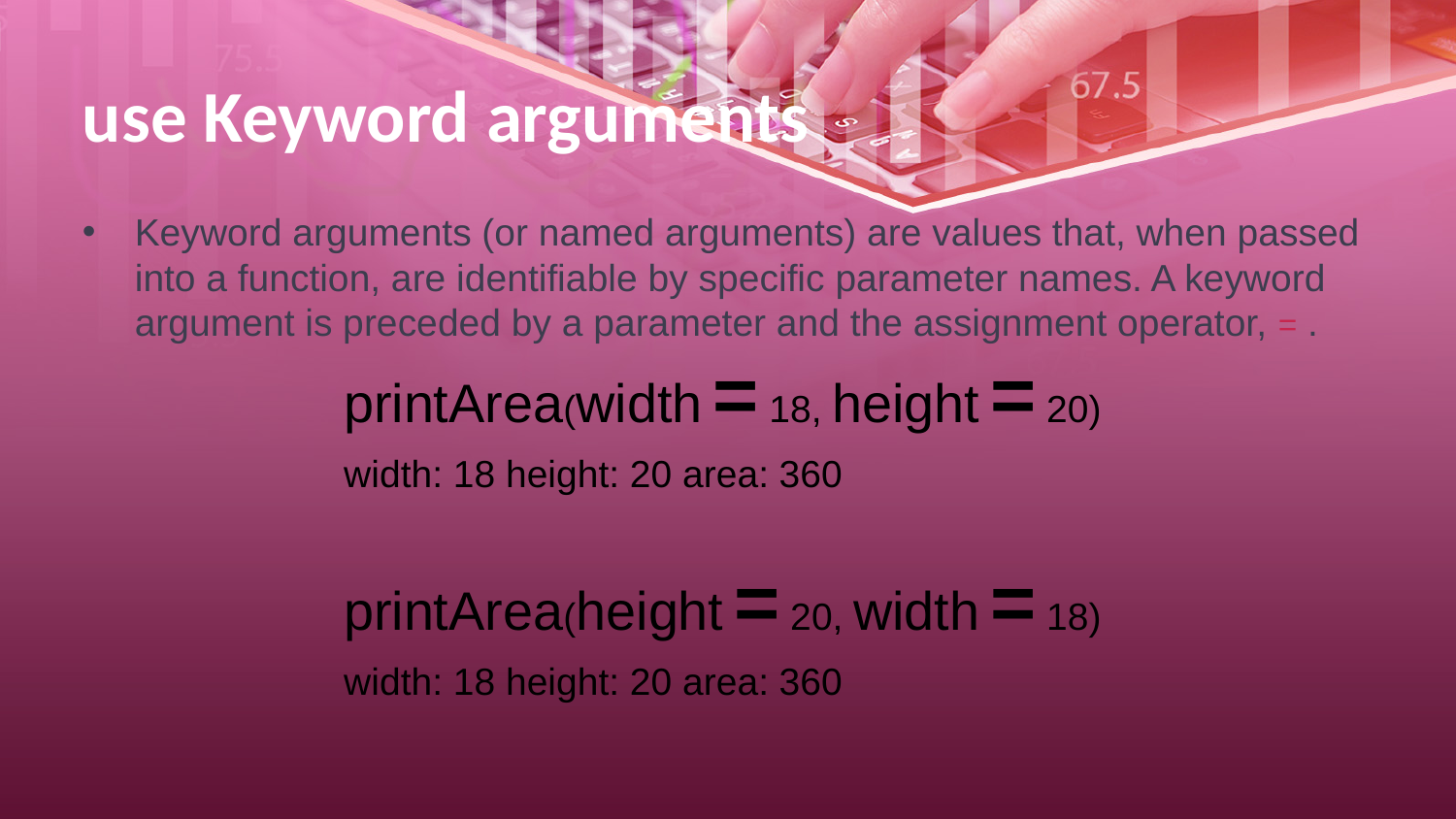

# use Keyword arguments
Keyword arguments (or named arguments) are values that, when passed into a function, are identifiable by specific parameter names. A keyword argument is preceded by a parameter and the assignment operator, = .
printArea(width = 18, height = 20)
width: 18 height: 20 area: 360

printArea(height = 20, width = 18)
width: 18 height: 20 area: 360